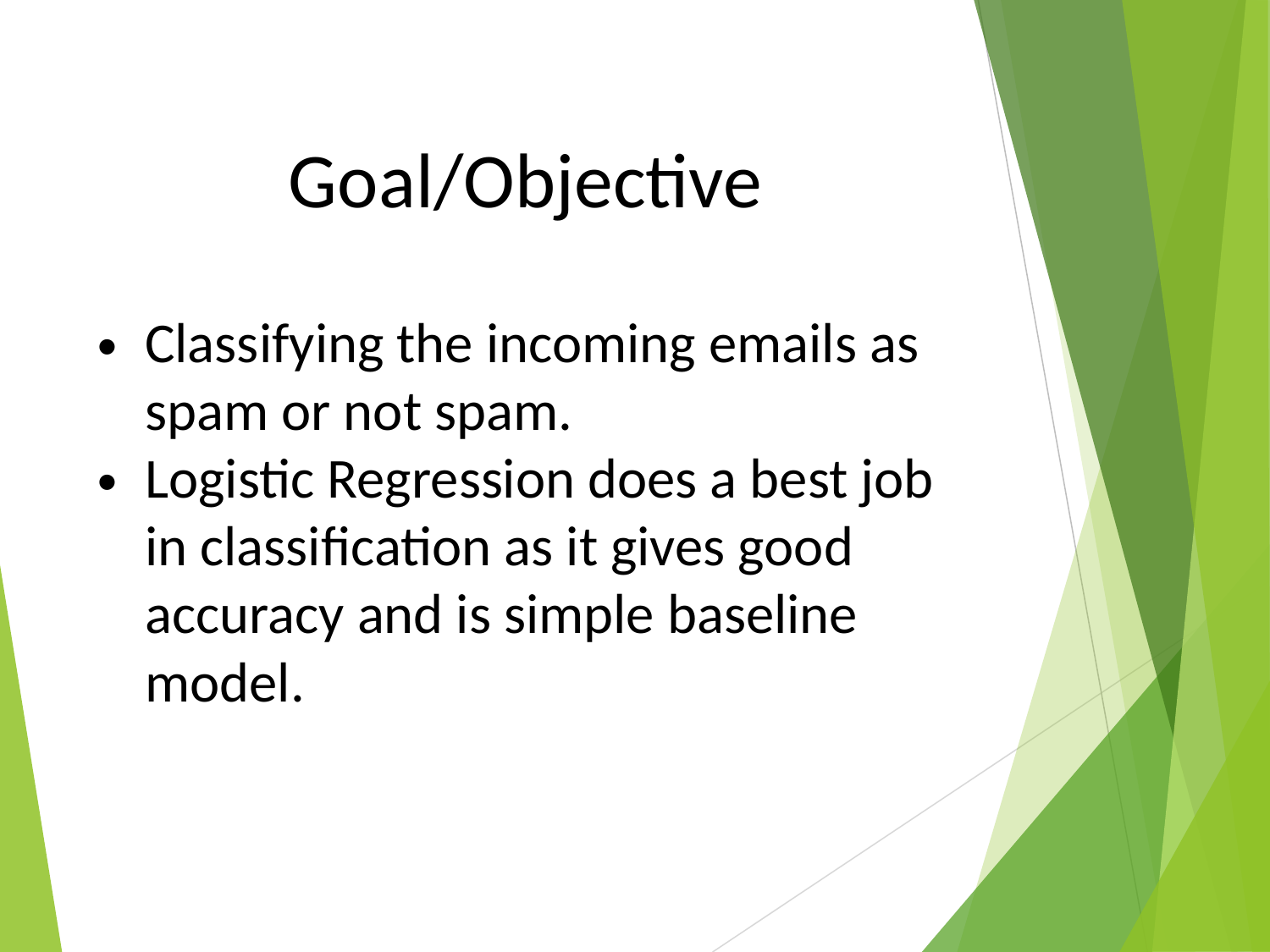

# Goal/Objective
Classifying the incoming emails as spam or not spam.
Logistic Regression does a best job in classification as it gives good accuracy and is simple baseline model.